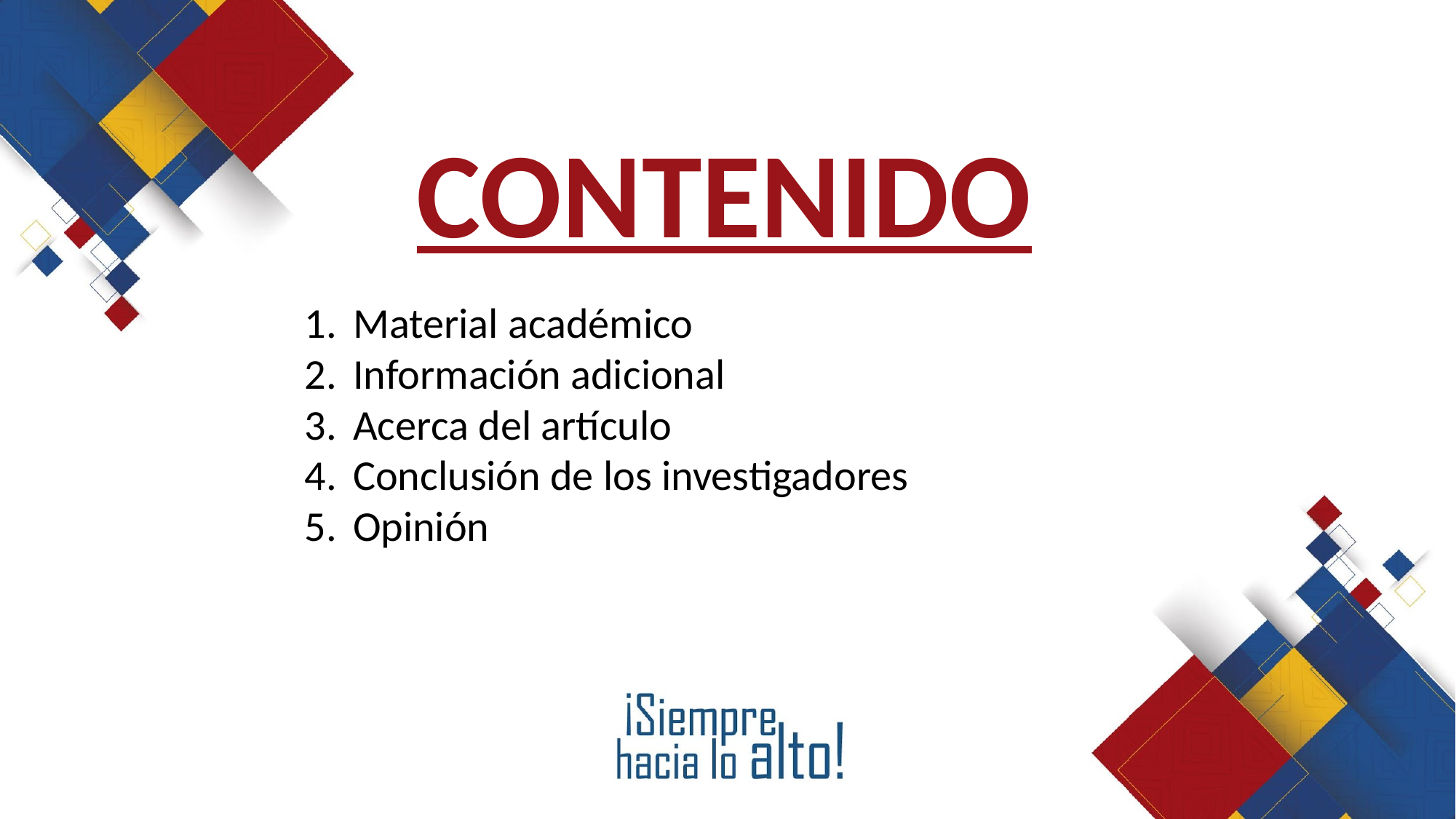

CONTENIDO
Material académico
Información adicional
Acerca del artículo
Conclusión de los investigadores
Opinión